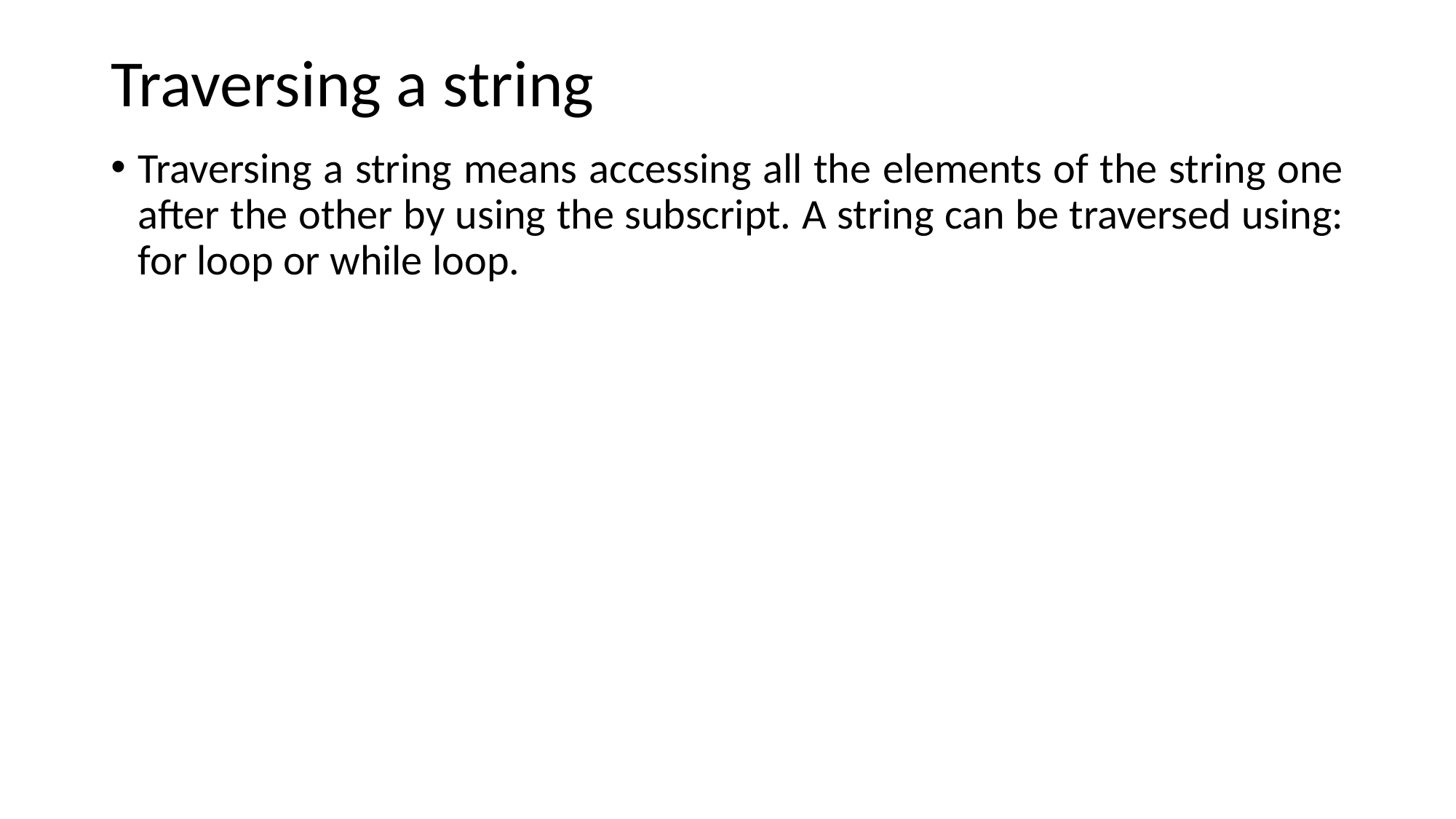

# Traversing a string
Traversing a string means accessing all the elements of the string one after the other by using the subscript. A string can be traversed using: for loop or while loop.